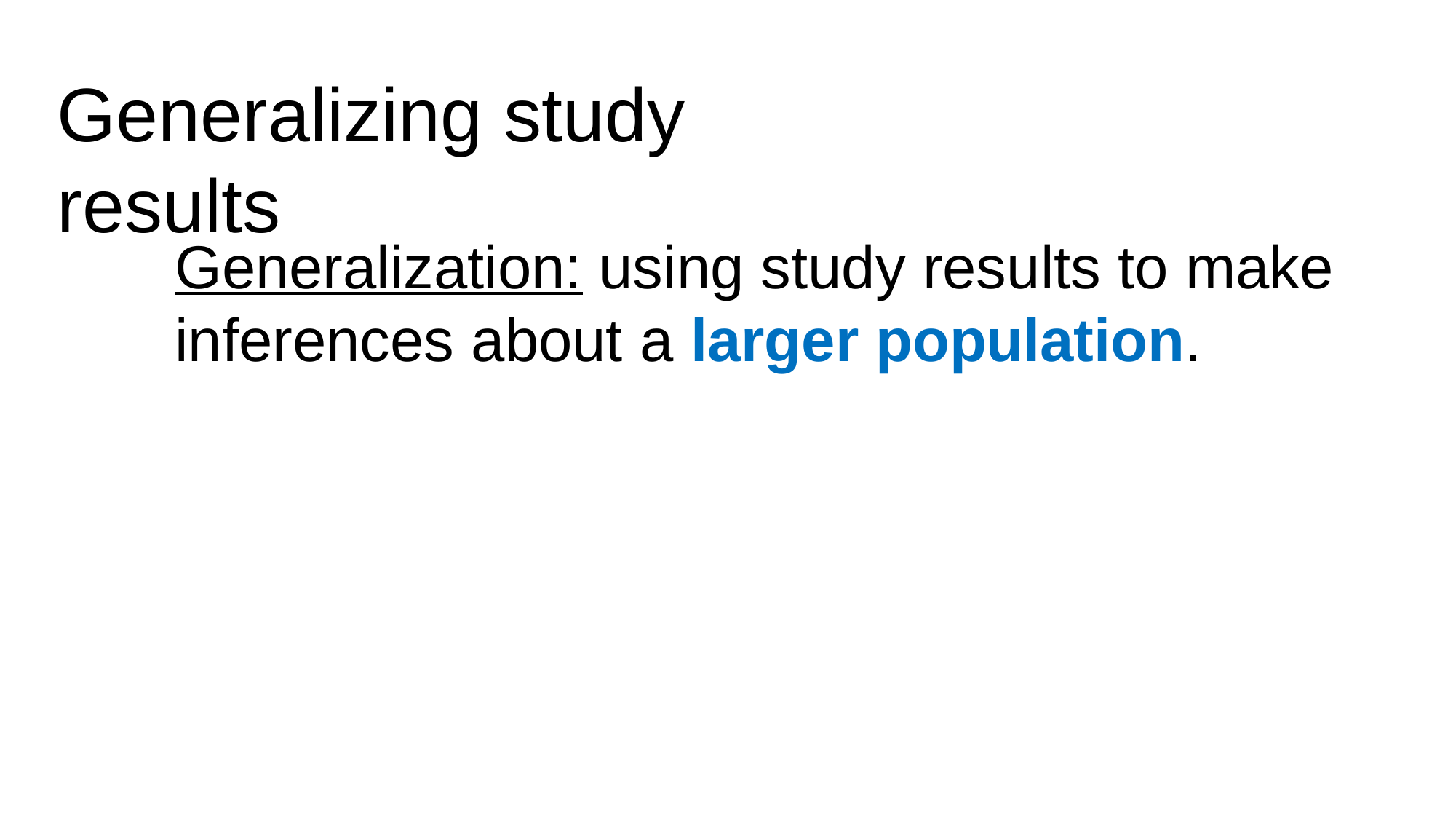

Generalizing study results
Generalization: using study results to make inferences about a larger population.